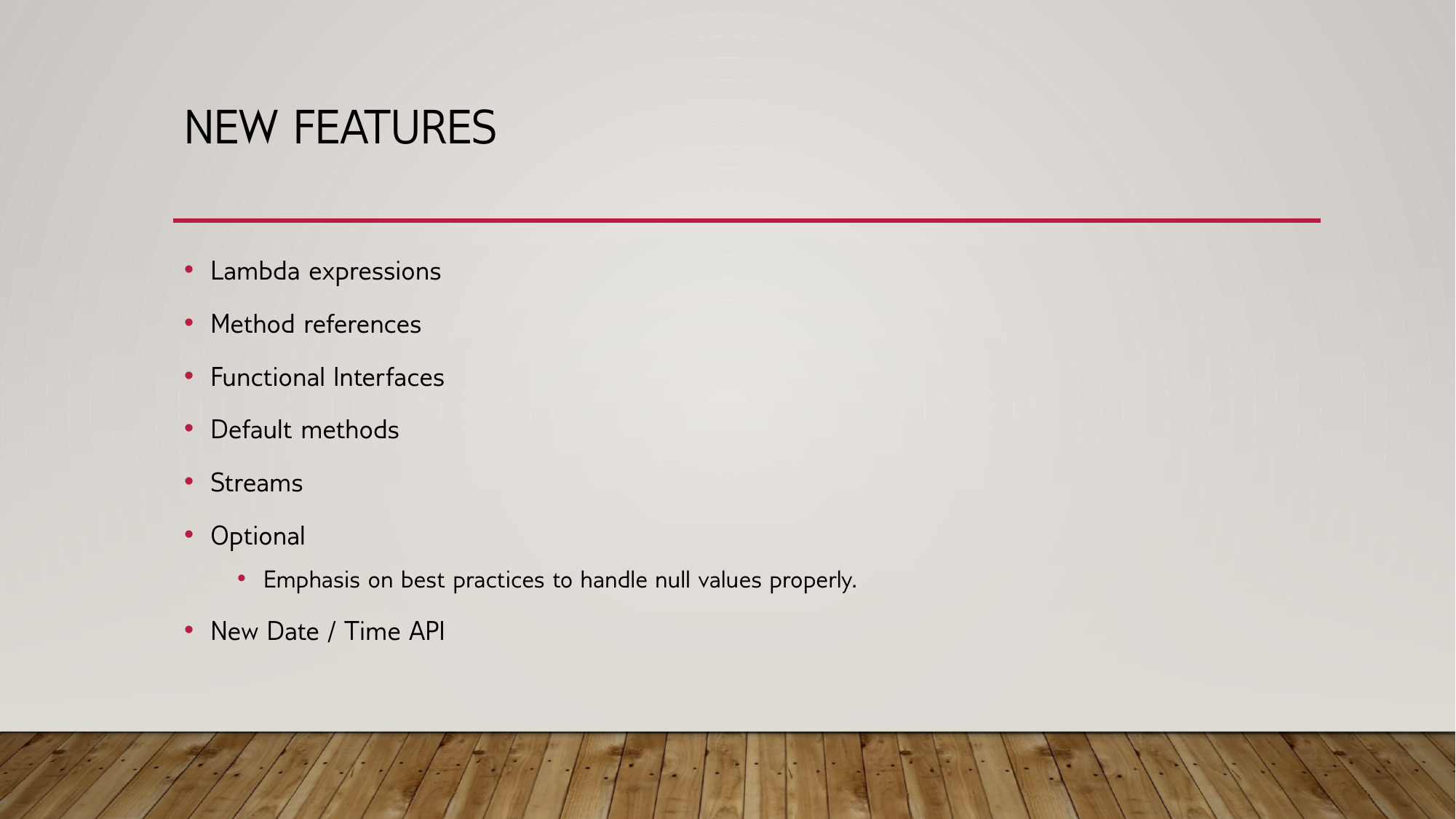

# New features
Lambda expressions
Method references
Functional Interfaces
Default methods
Streams
Optional
Emphasis on best practices to handle null values properly.
New Date / Time API